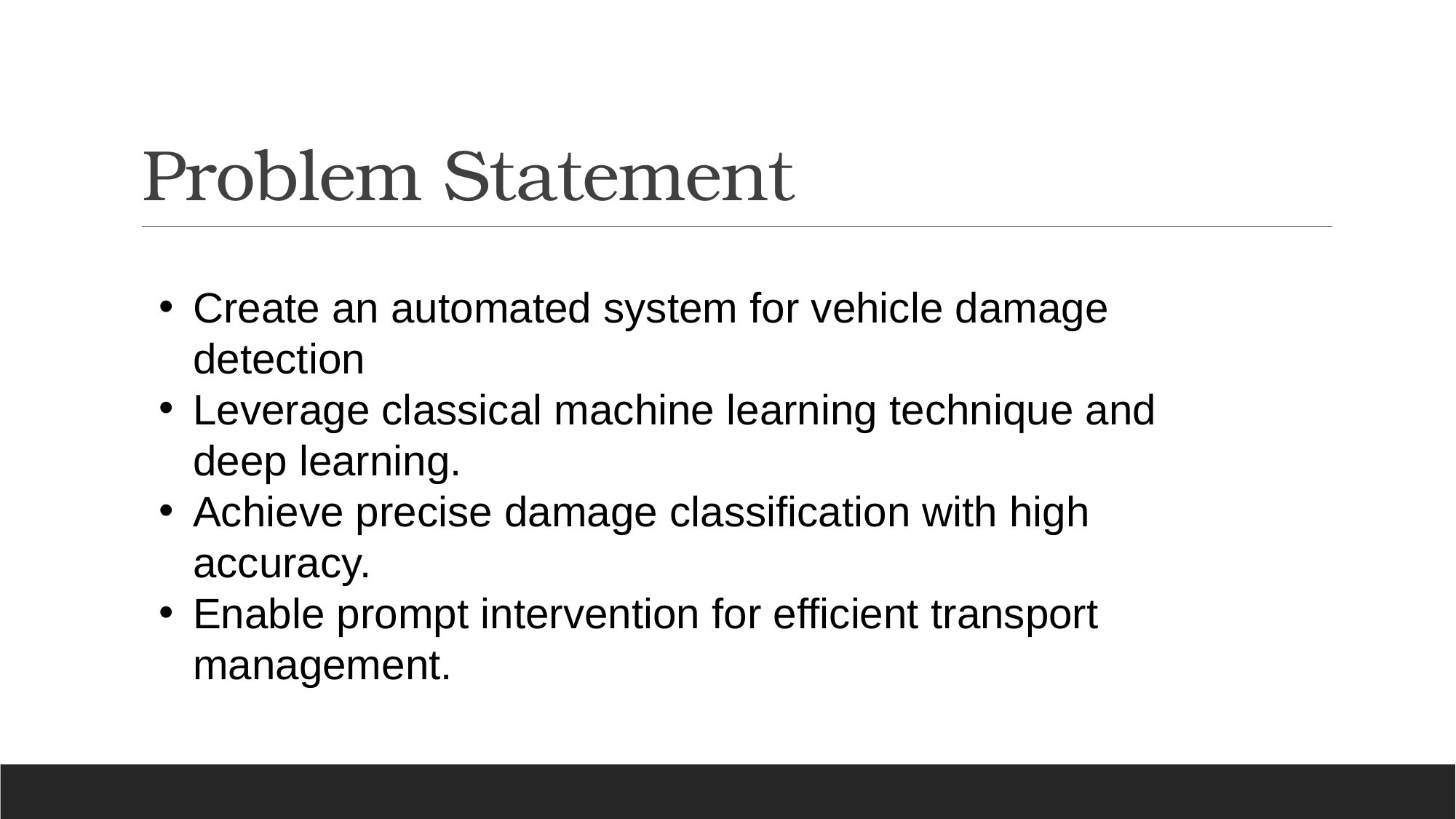

# Problem Statement
Create an automated system for vehicle damage detection
Leverage classical machine learning technique and deep learning.
Achieve precise damage classification with high accuracy.
Enable prompt intervention for efficient transport management.